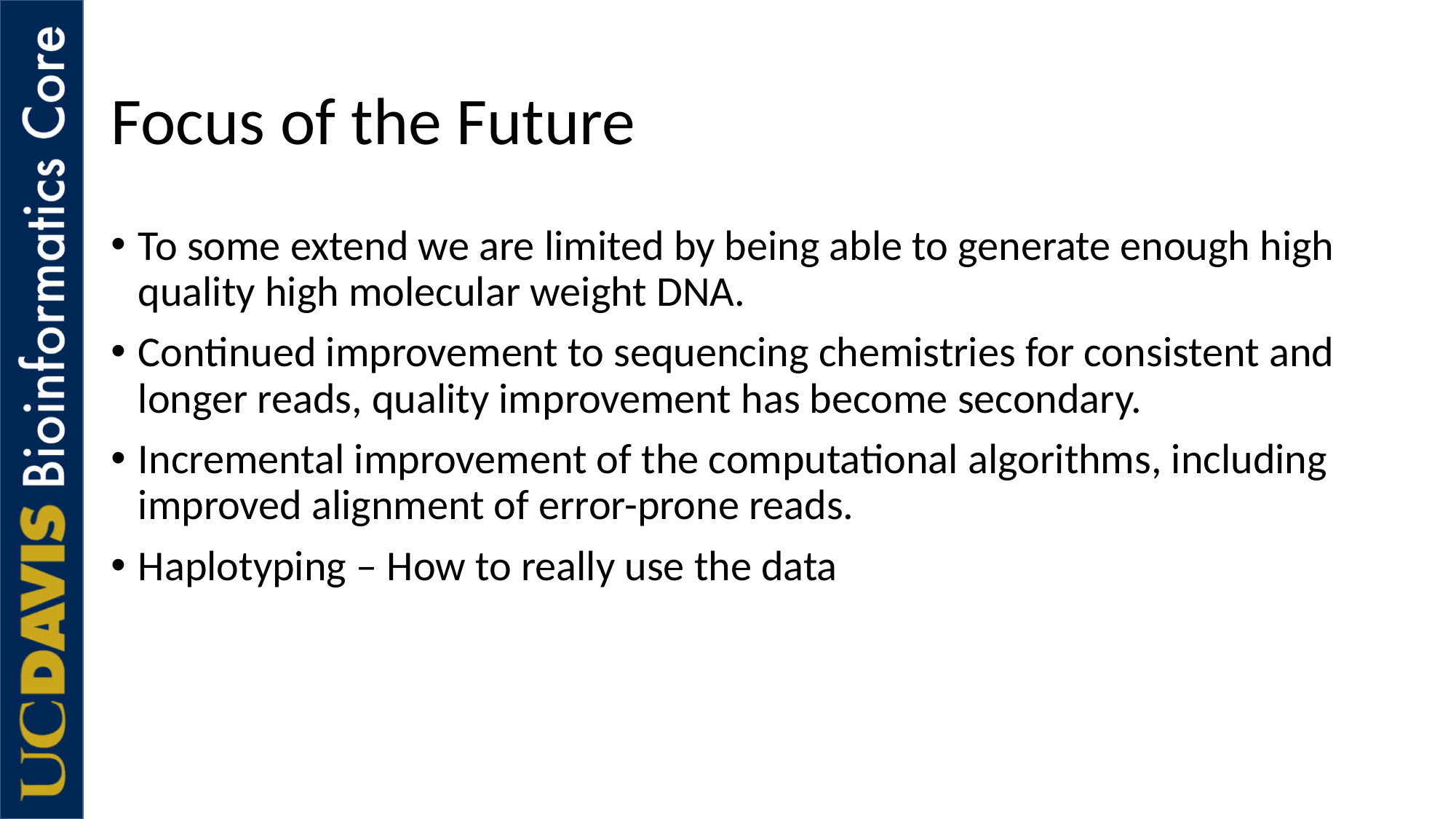

# Focus of the Future
To some extend we are limited by being able to generate enough high quality high molecular weight DNA.
Continued improvement to sequencing chemistries for consistent and longer reads, quality improvement has become secondary.
Incremental improvement of the computational algorithms, including improved alignment of error-prone reads.
Haplotyping – How to really use the data